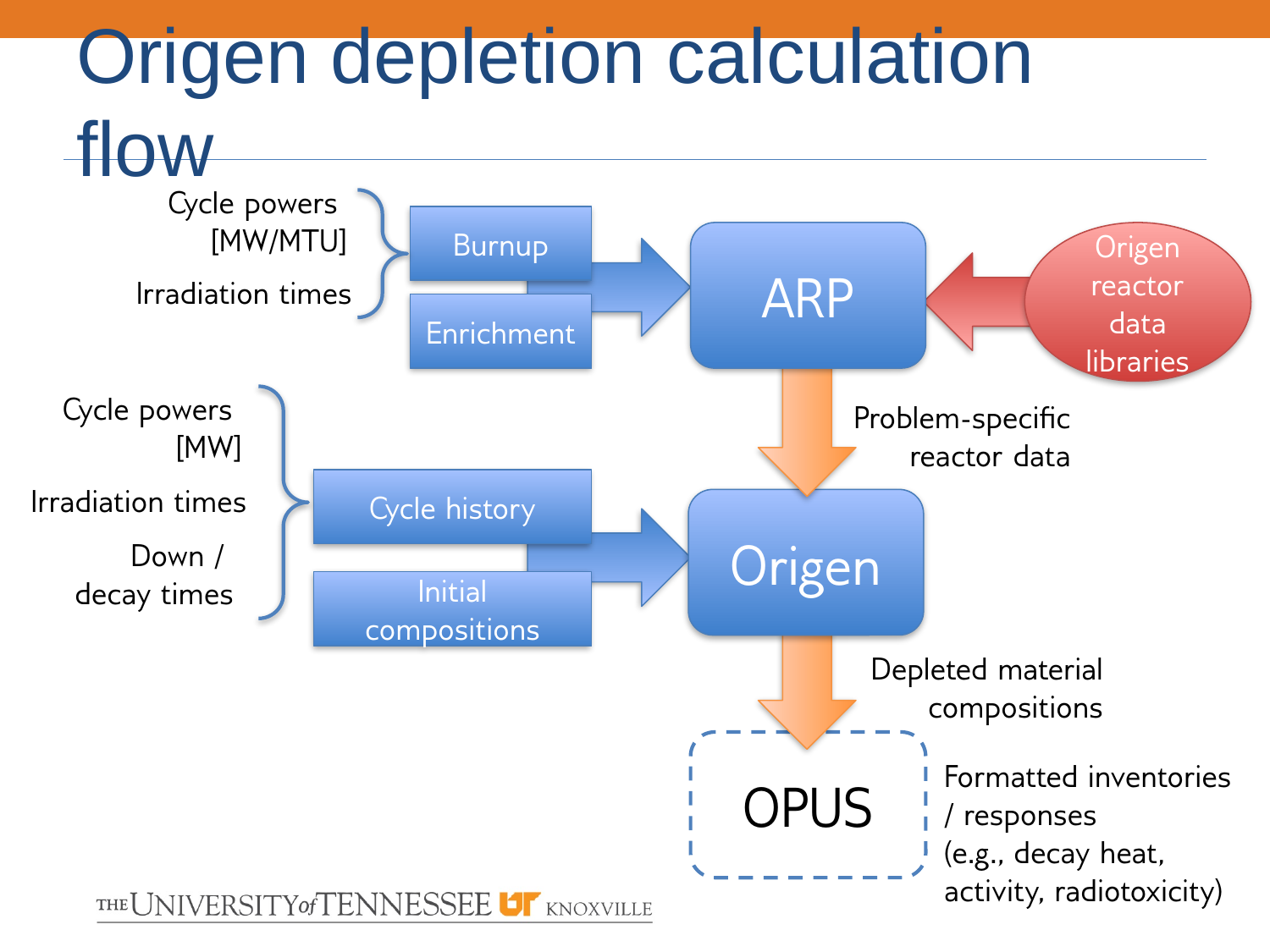

# Origen depletion calculation flow
Cycle powers
[MW/MTU]

Burnup
ARP
Origen reactor data libraries

Irradiation times
Enrichment

Cycle powers
[MW]

Problem-specific reactor data
Cycle history
Irradiation times
Origen

Down /
decay times
Initial compositions

Depleted material compositions
OPUS
Formatted inventories / responses
(e.g., decay heat, activity, radiotoxicity)